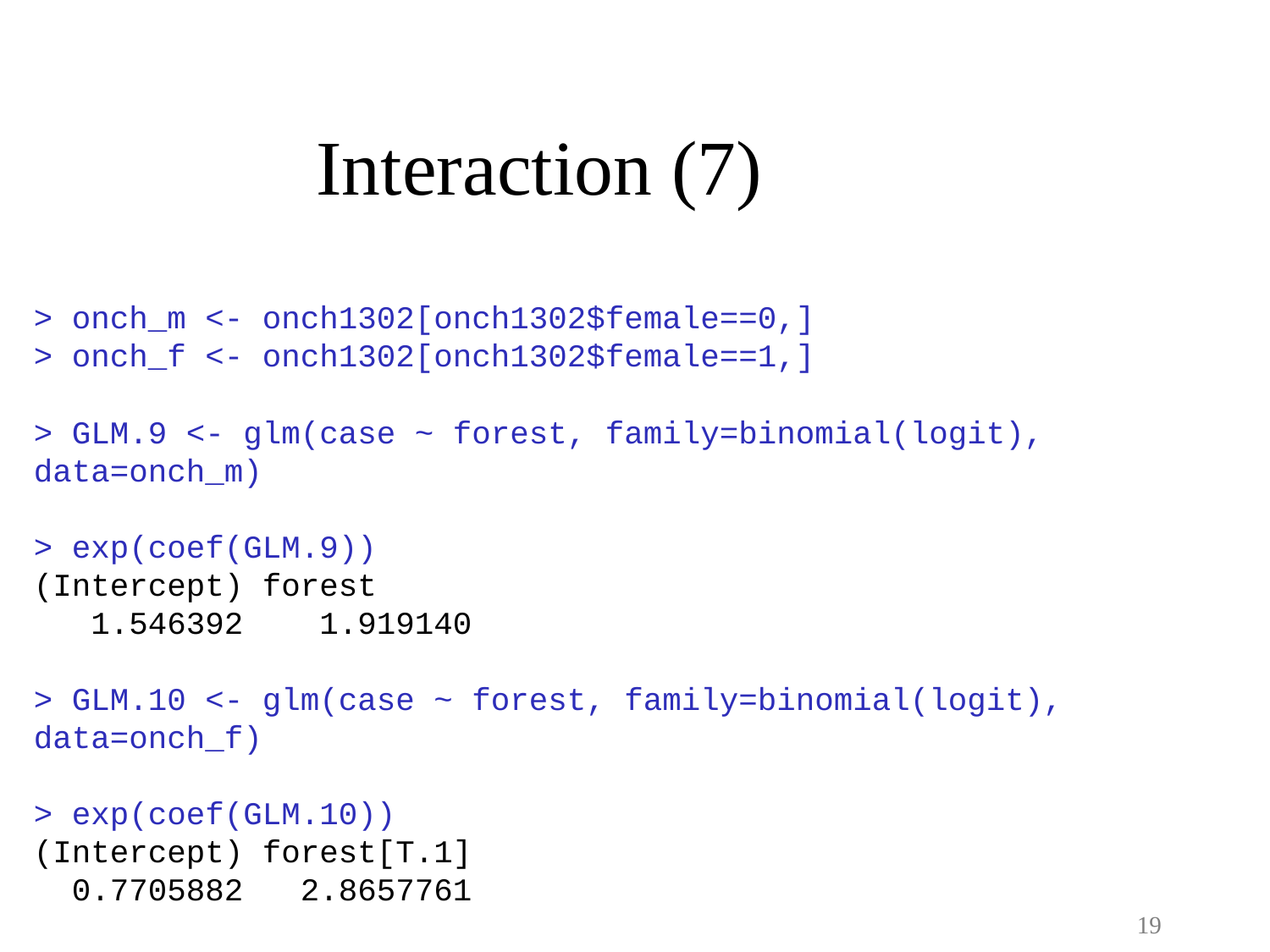

Interaction (7)
> onch_m <- onch1302[onch1302$female==0,]
> onch_f <- onch1302[onch1302$female==1,]
> GLM.9 <- glm(case ~ forest, family=binomial(logit), data=onch_m)

> exp(coef(GLM.9))
(Intercept) forest
   1.546392    1.919140

> GLM.10 <- glm(case ~ forest, family=binomial(logit), data=onch_f)

> exp(coef(GLM.10))
(Intercept) forest[T.1]
  0.7705882   2.8657761
19